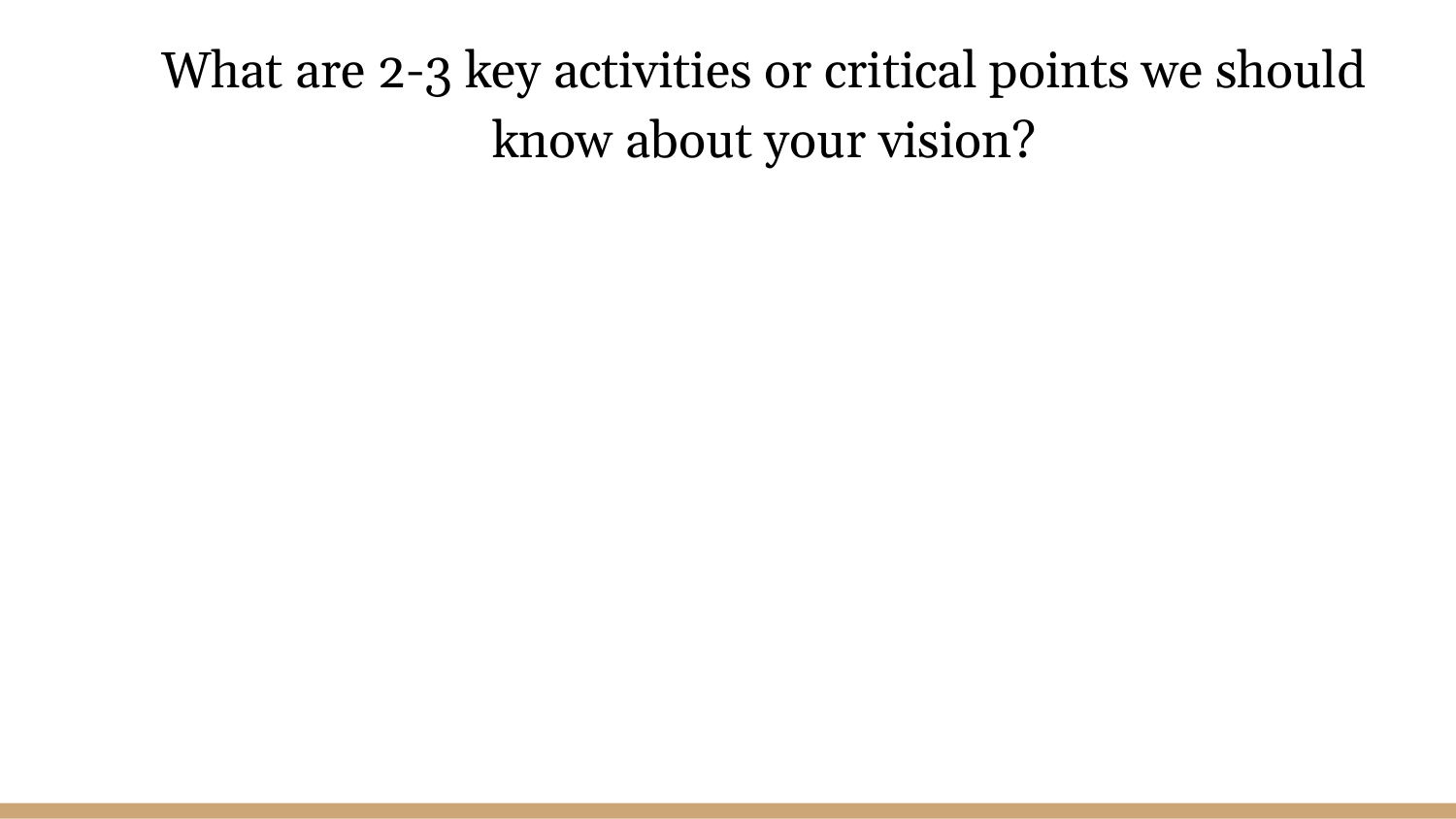

# What are 2-3 key activities or critical points we should know about your vision?